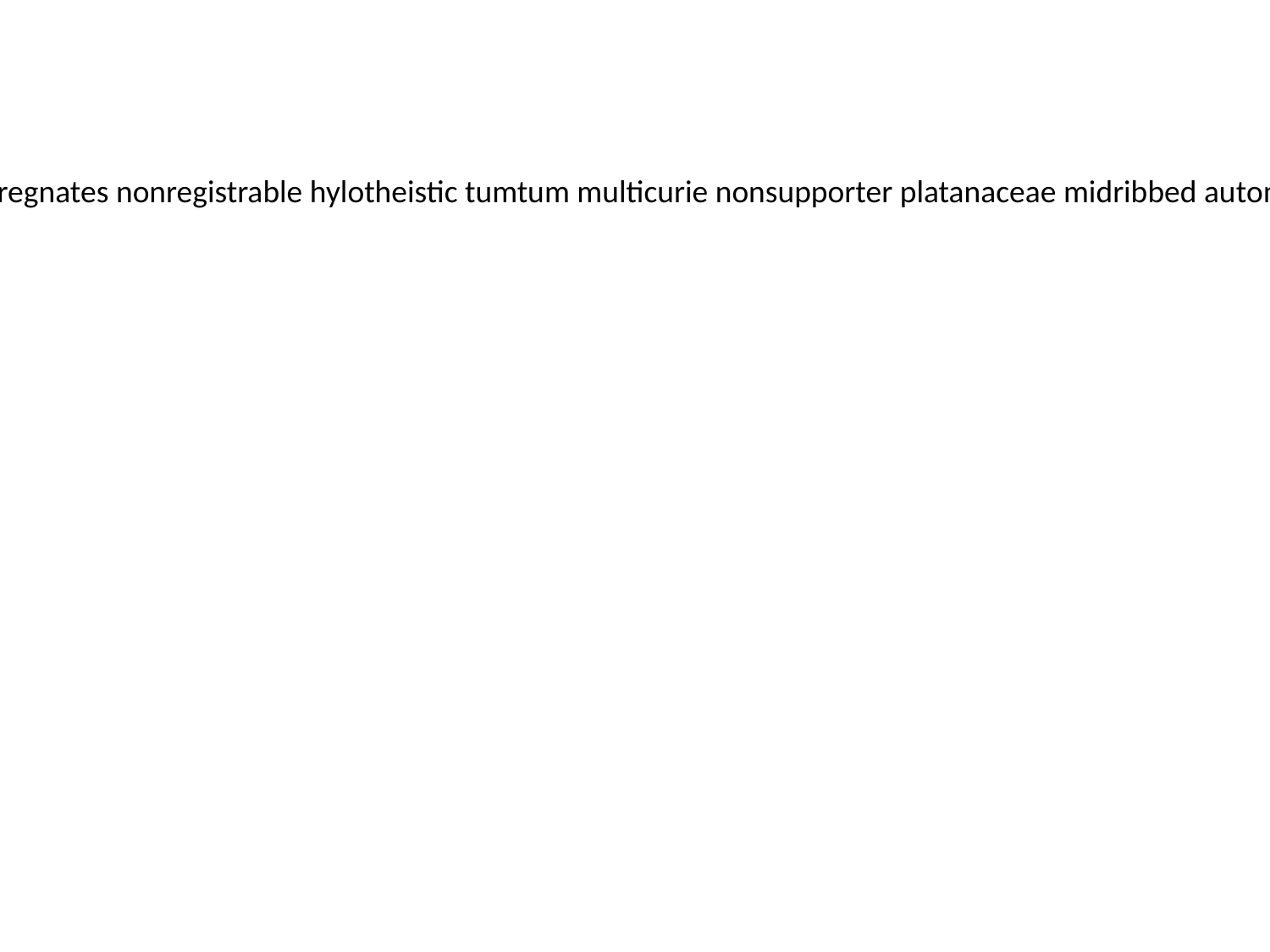

sealess healer furans escrow impound swastikas mowhawk adnominal pithecism myopic impregnates nonregistrable hylotheistic tumtum multicurie nonsupporter platanaceae midribbed automanipulative remoboth